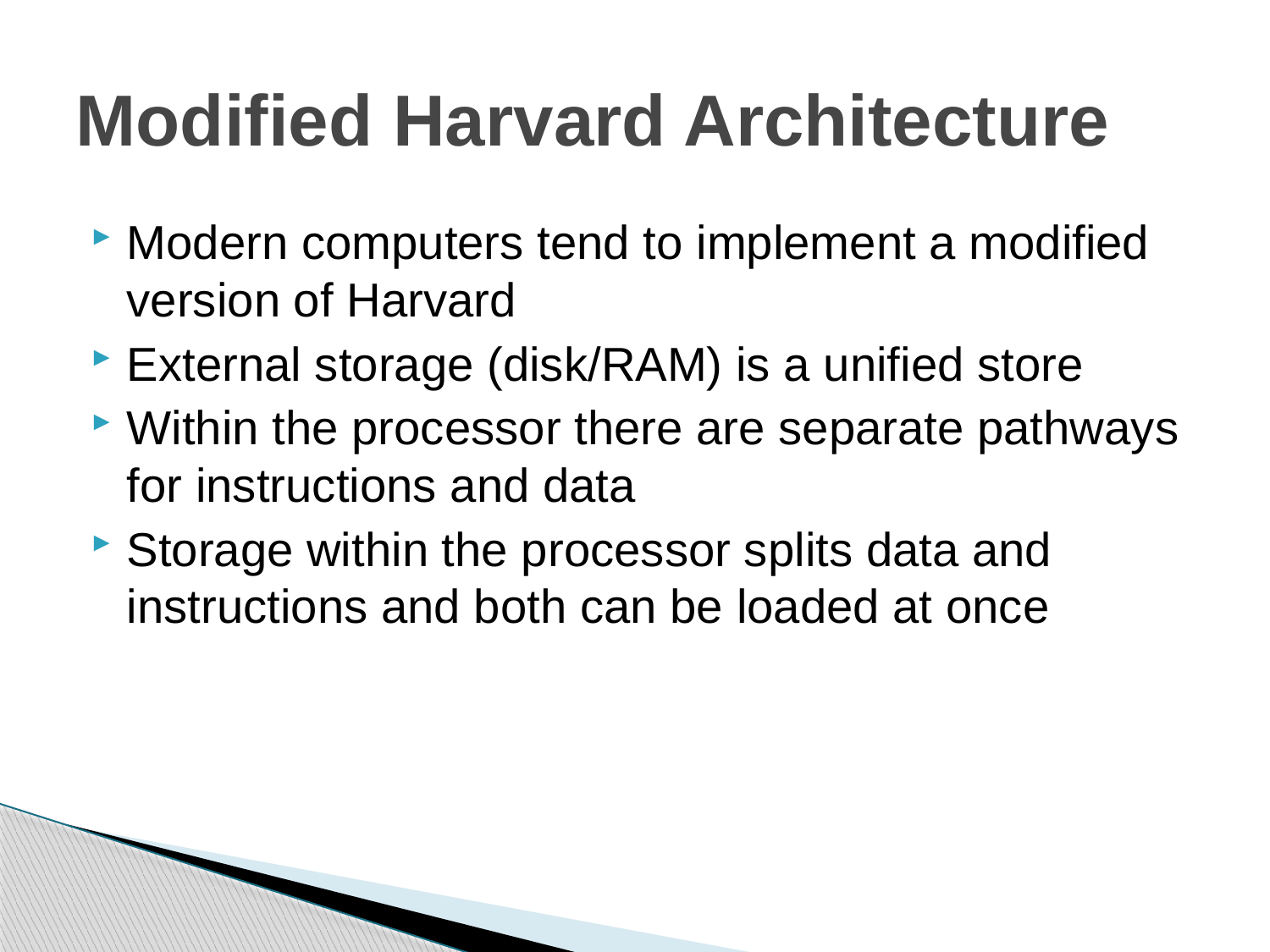

# Modified Harvard Architecture
Modern computers tend to implement a modified version of Harvard
External storage (disk/RAM) is a unified store
Within the processor there are separate pathways for instructions and data
Storage within the processor splits data and instructions and both can be loaded at once